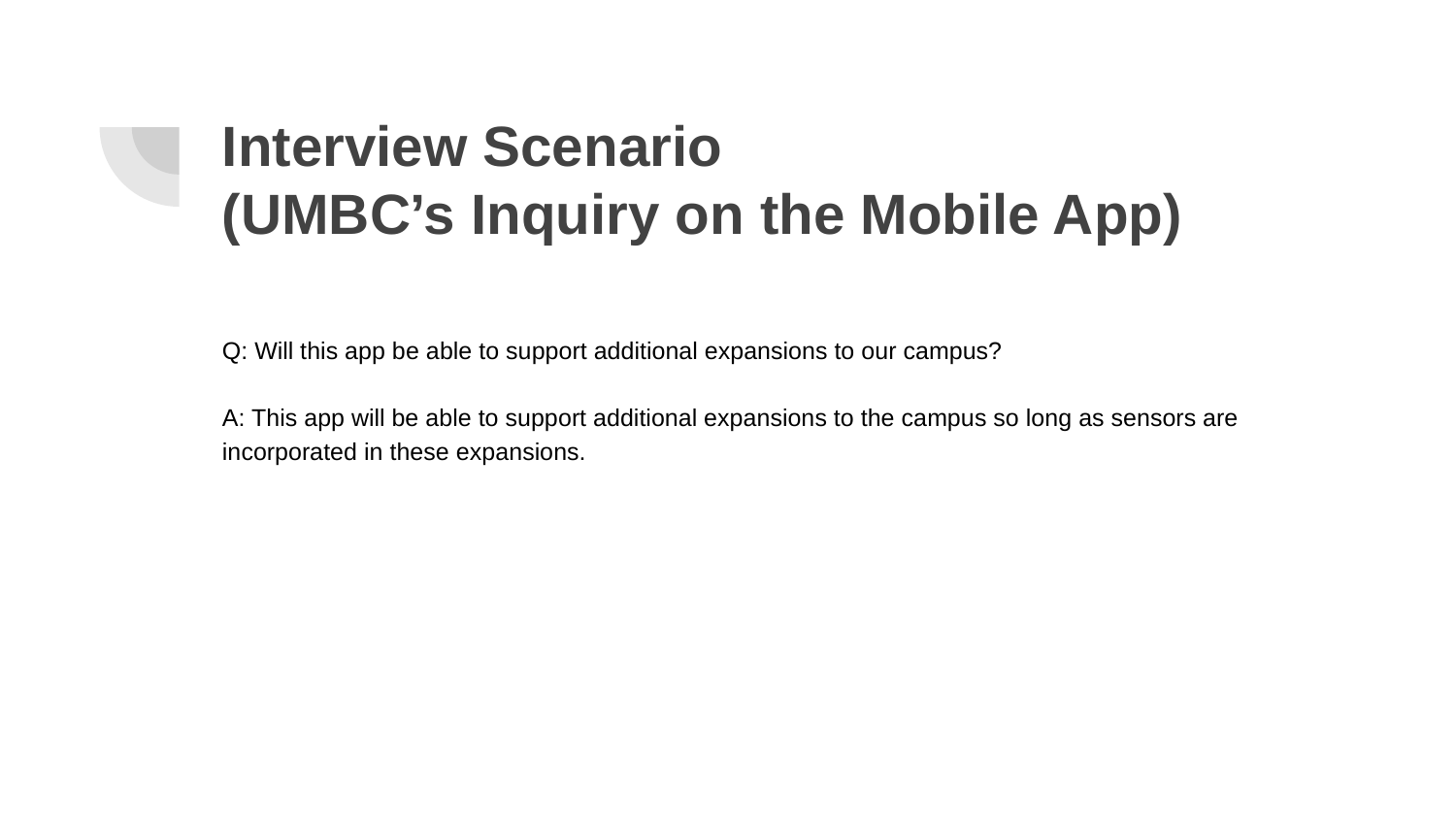

# Interview Scenario
(UMBC’s Inquiry on the Mobile App)
Q: Will this app be able to support additional expansions to our campus?

A: This app will be able to support additional expansions to the campus so long as sensors are incorporated in these expansions.